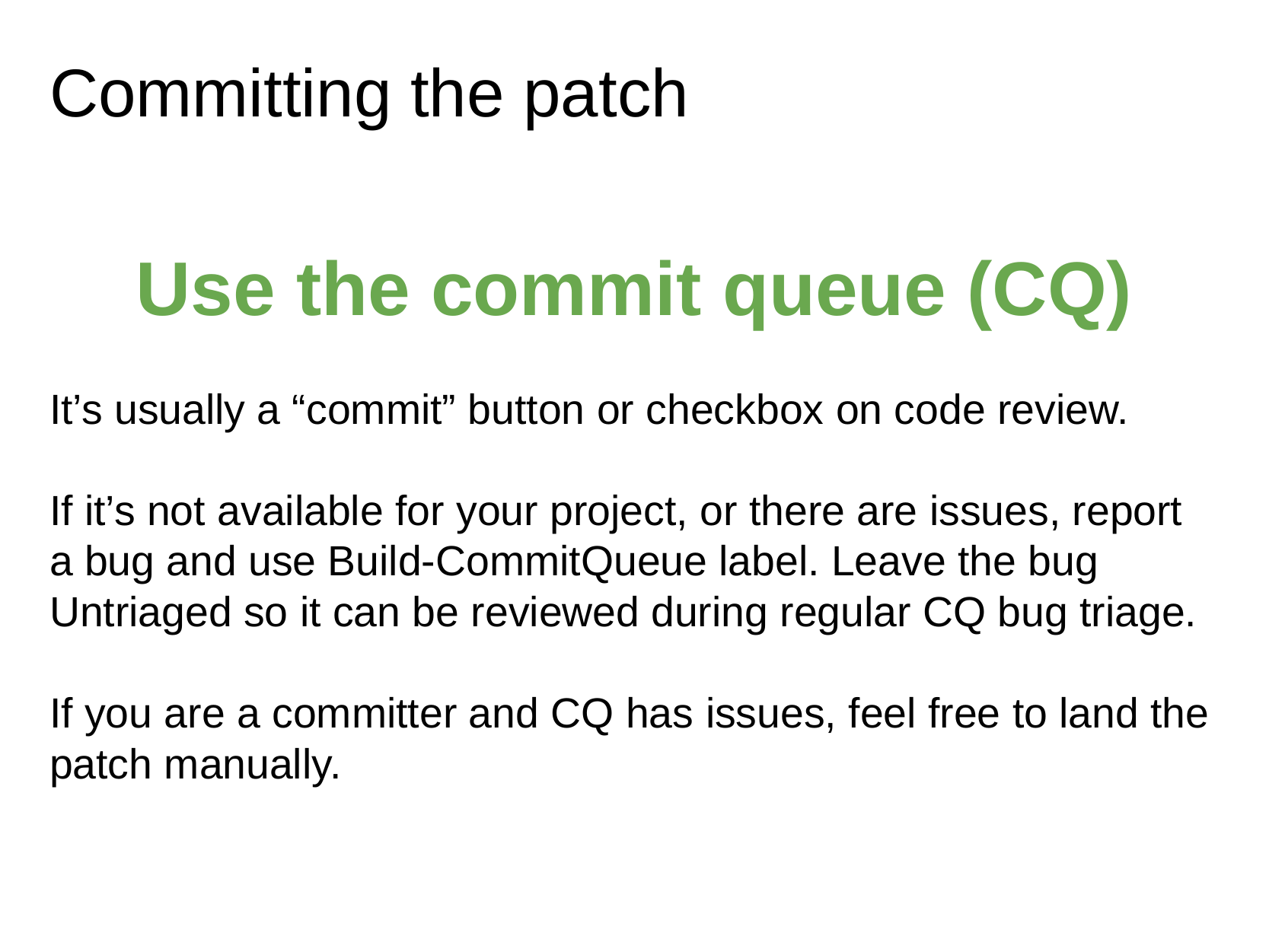

# Committing the patch
Use the commit queue (CQ)

It’s usually a “commit” button or checkbox on code review.

If it’s not available for your project, or there are issues, report a bug and use Build-CommitQueue label. Leave the bug Untriaged so it can be reviewed during regular CQ bug triage.

If you are a committer and CQ has issues, feel free to land the patch manually.